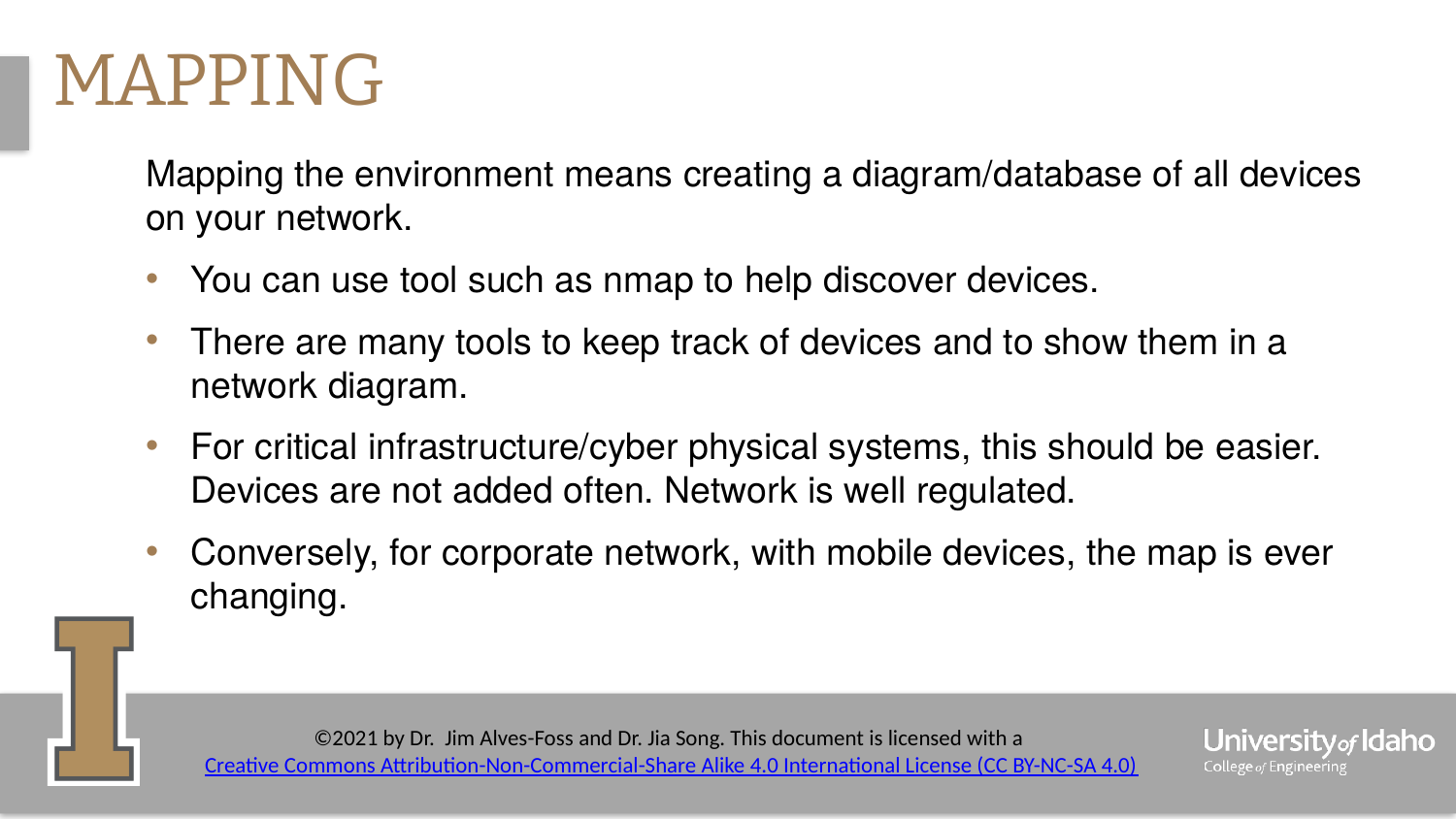

# mapping
Mapping the environment means creating a diagram/database of all devices on your network.
You can use tool such as nmap to help discover devices.
There are many tools to keep track of devices and to show them in a network diagram.
For critical infrastructure/cyber physical systems, this should be easier. Devices are not added often. Network is well regulated.
Conversely, for corporate network, with mobile devices, the map is ever changing.